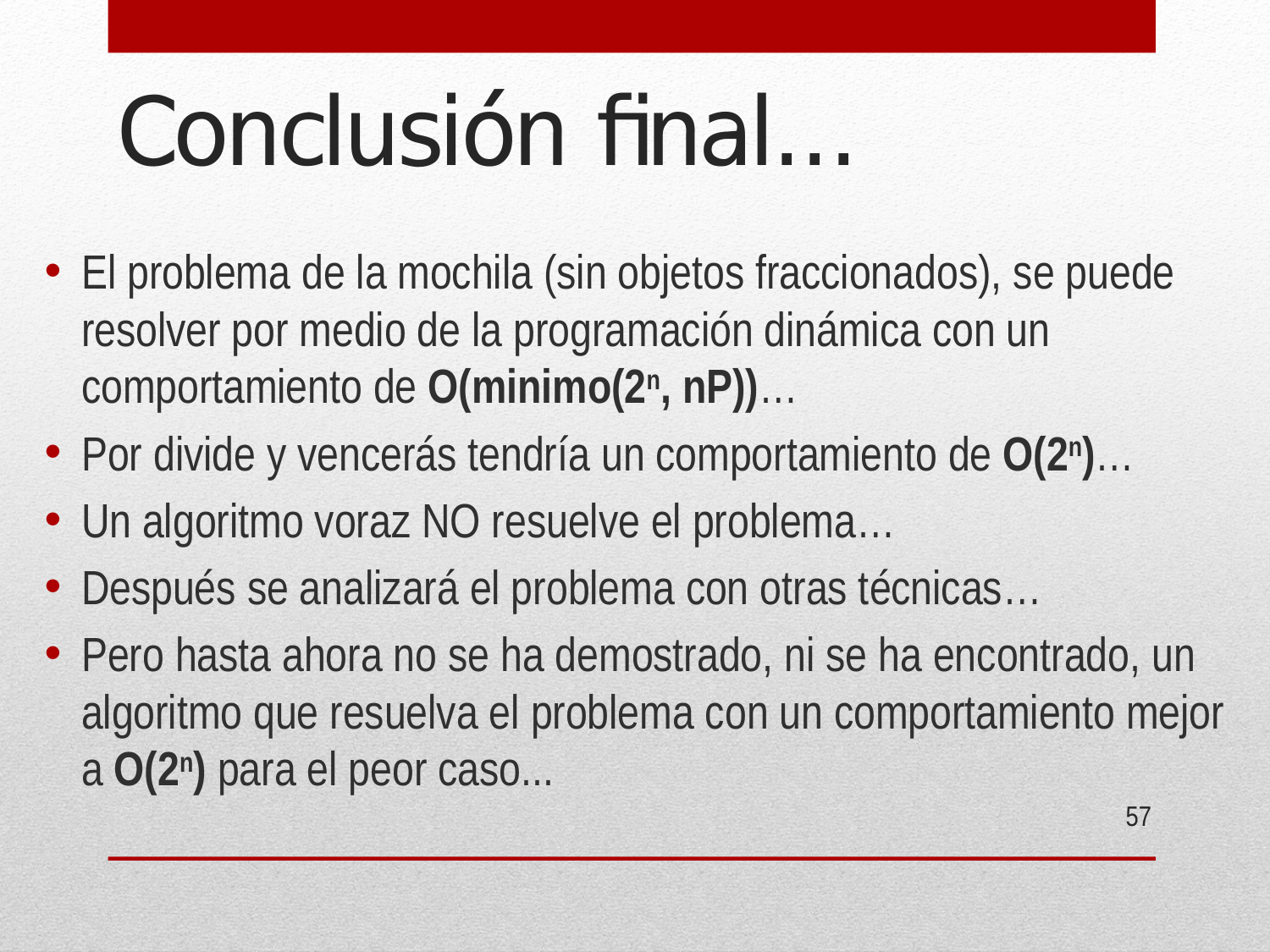

# Conclusión final...
El problema de la mochila (sin objetos fraccionados), se puede resolver por medio de la programación dinámica con un comportamiento de O(minimo(2n, nP))…
Por divide y vencerás tendría un comportamiento de O(2n)…
Un algoritmo voraz NO resuelve el problema…
Después se analizará el problema con otras técnicas…
Pero hasta ahora no se ha demostrado, ni se ha encontrado, un algoritmo que resuelva el problema con un comportamiento mejor a O(2n) para el peor caso...
57